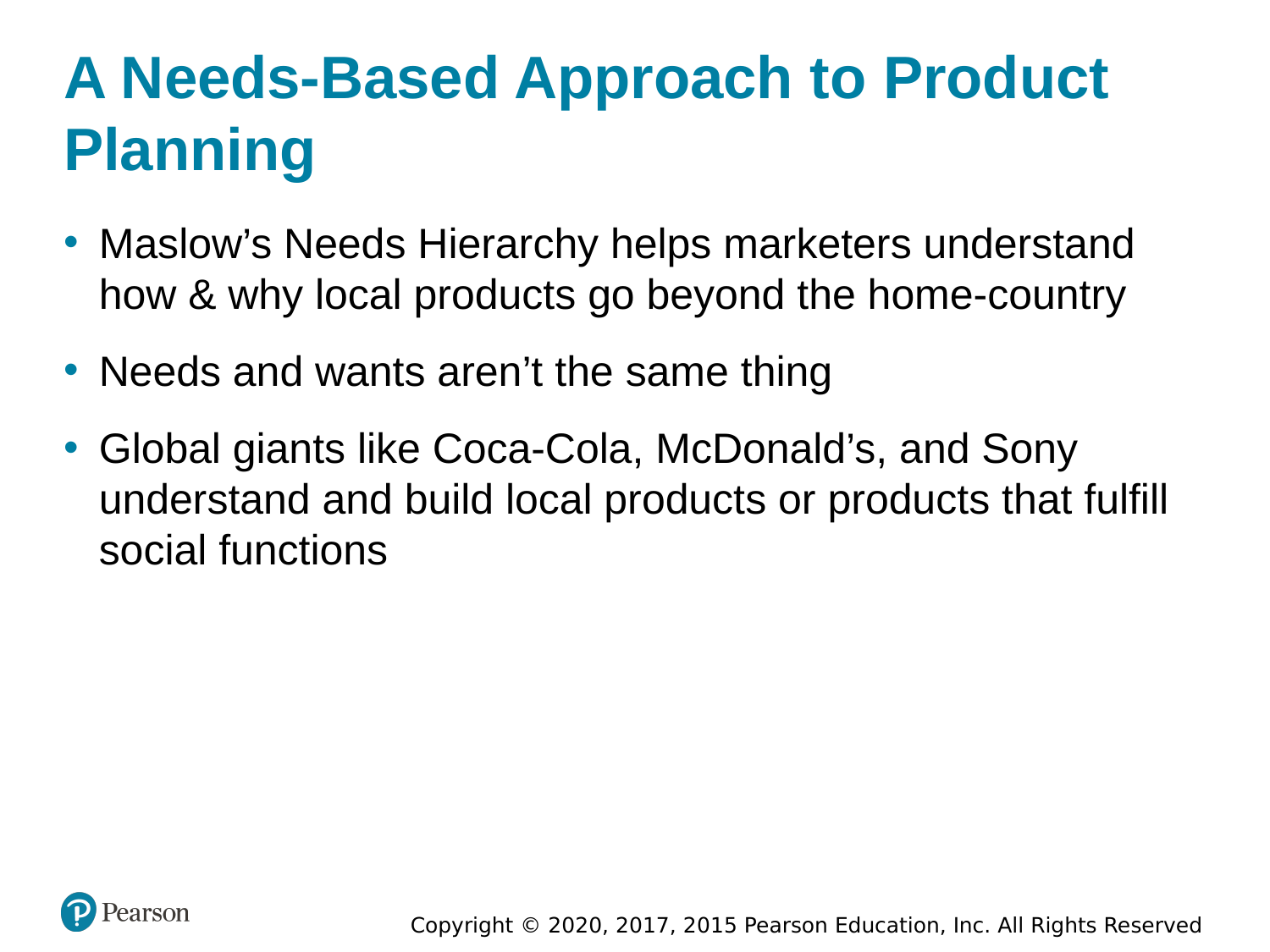

# A Needs-Based Approach to Product Planning
Maslow’s Needs Hierarchy helps marketers understand how & why local products go beyond the home-country
Needs and wants aren’t the same thing
Global giants like Coca-Cola, McDonald’s, and Sony understand and build local products or products that fulfill social functions